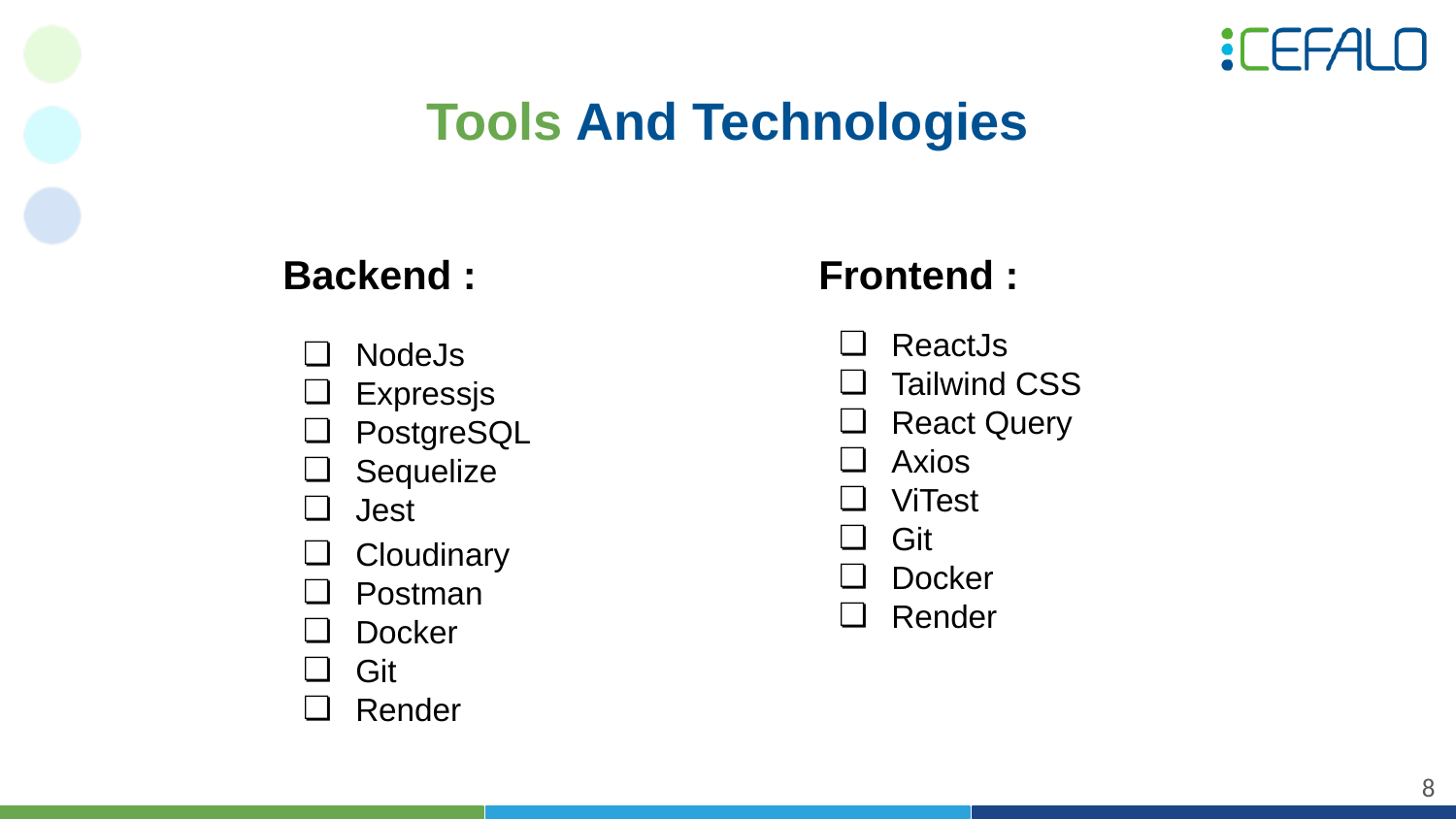

# Tools And Technologies

Backend :
NodeJs
Expressjs
PostgreSQL
Sequelize
Jest
Cloudinary
Postman
Docker
Git
Render

Frontend :
ReactJs
Tailwind CSS
React Query
Axios
ViTest
Git
Docker
Render

8